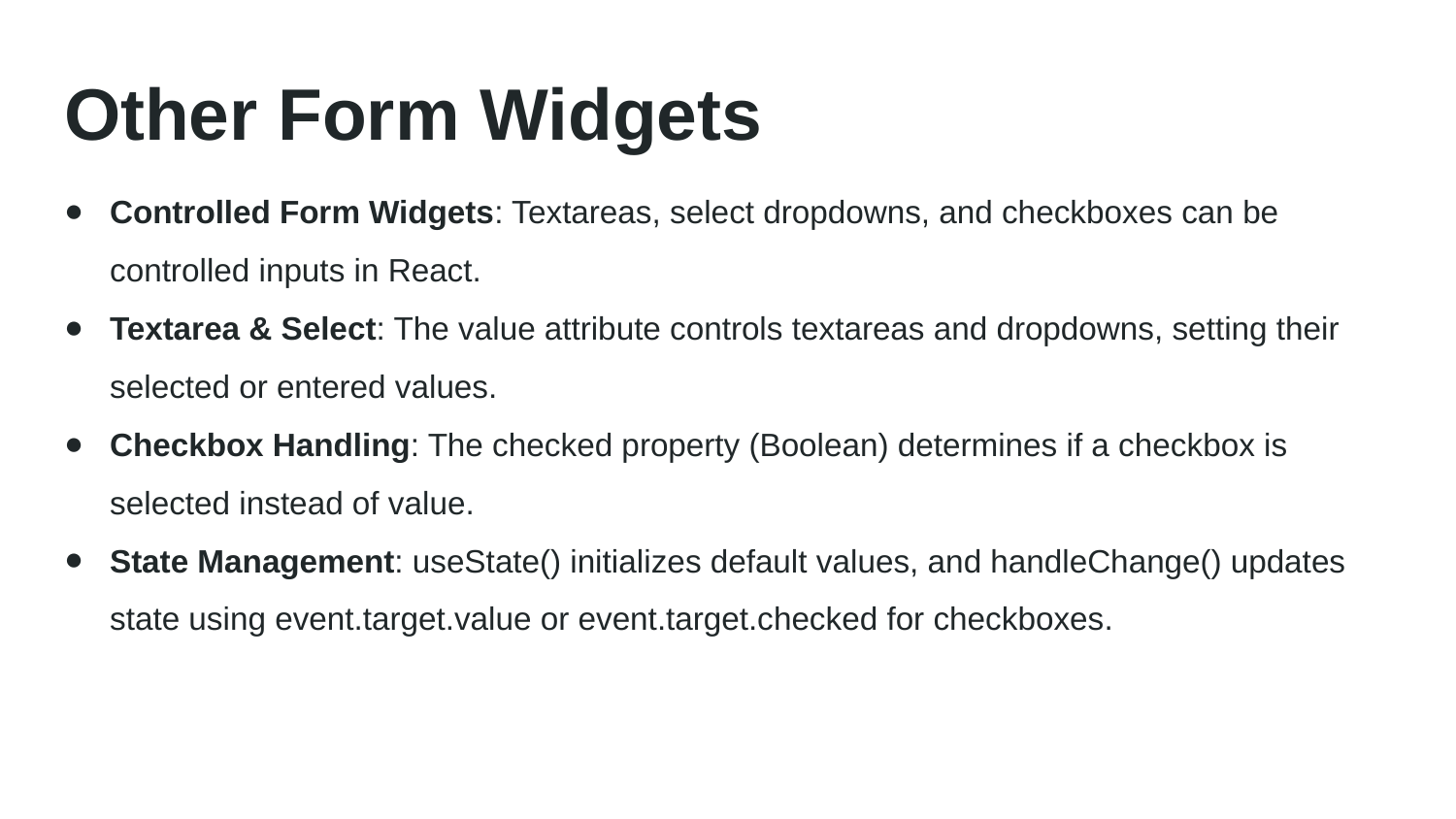

# Other Form Widgets
Controlled Form Widgets: Textareas, select dropdowns, and checkboxes can be controlled inputs in React.
Textarea & Select: The value attribute controls textareas and dropdowns, setting their selected or entered values.
Checkbox Handling: The checked property (Boolean) determines if a checkbox is selected instead of value.
State Management: useState() initializes default values, and handleChange() updates state using event.target.value or event.target.checked for checkboxes.